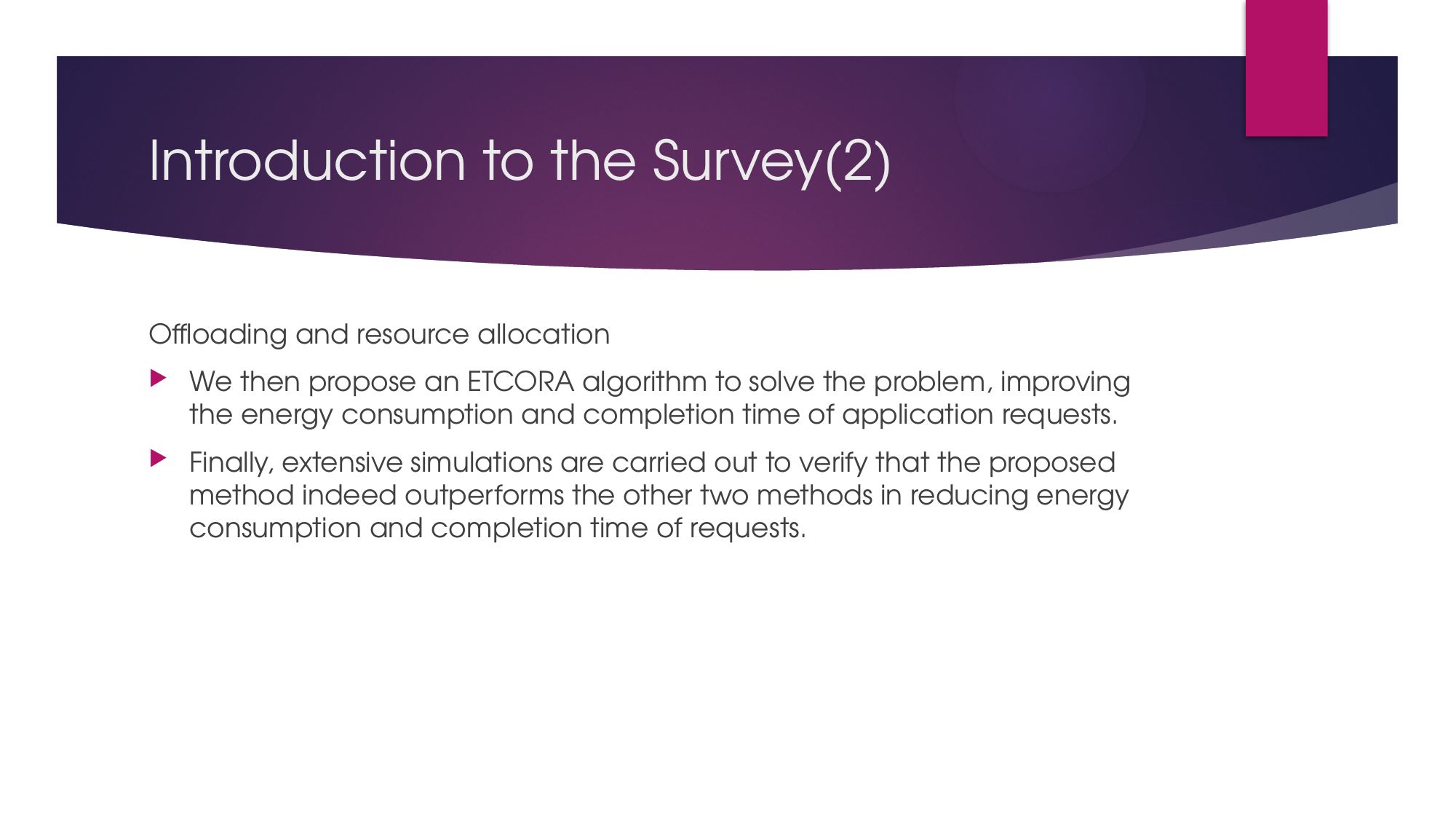

# Introduction to the Survey(2)
Offloading and resource allocation
We then propose an ETCORA algorithm to solve the problem, improving the energy consumption and completion time of application requests.
Finally, extensive simulations are carried out to verify that the proposed method indeed outperforms the other two methods in reducing energy consumption and completion time of requests.